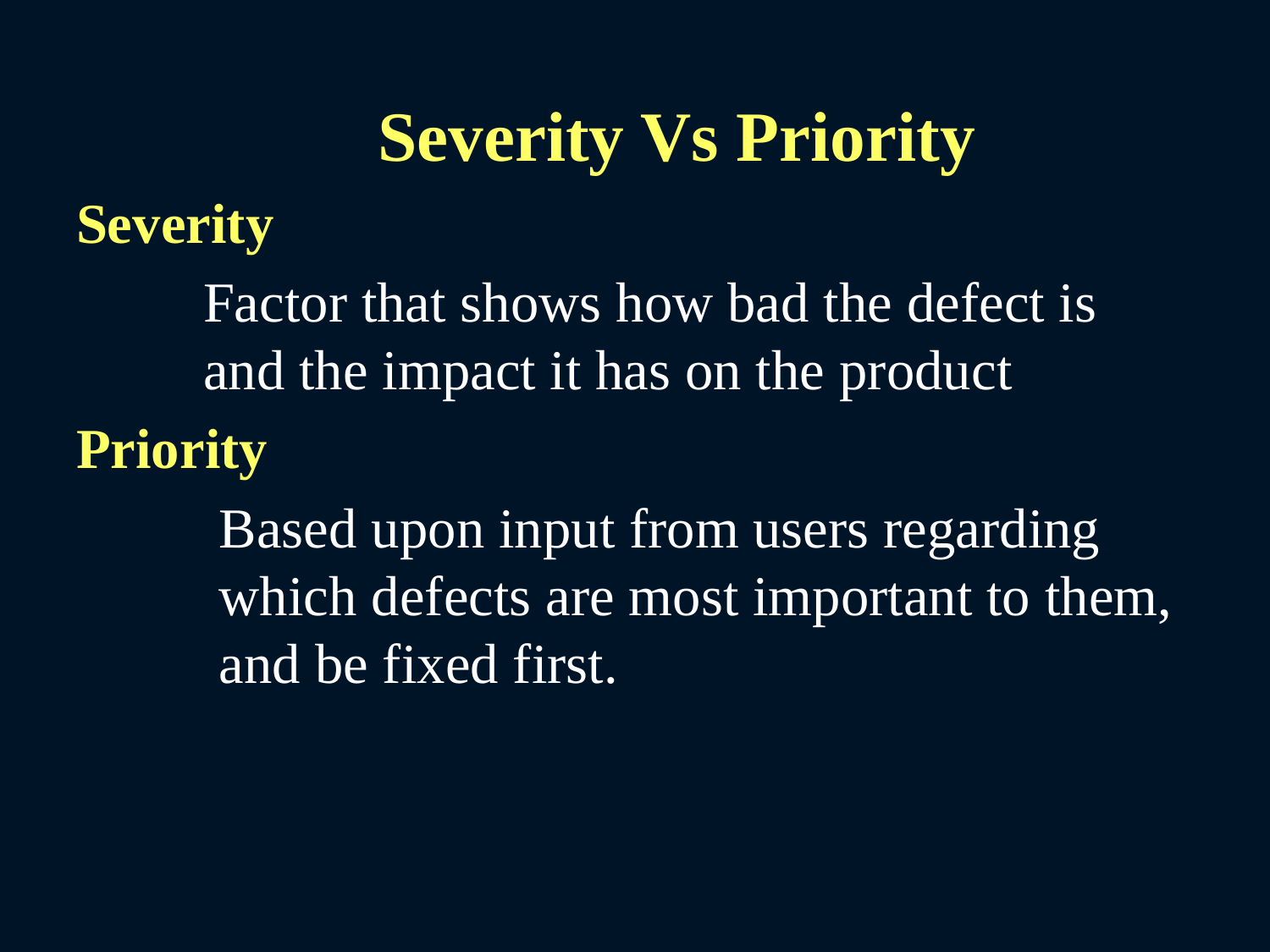

Severity Vs Priority
Severity
	Factor that shows how bad the defect is and the impact it has on the product
Priority
Based upon input from users regarding which defects are most important to them, and be fixed first.